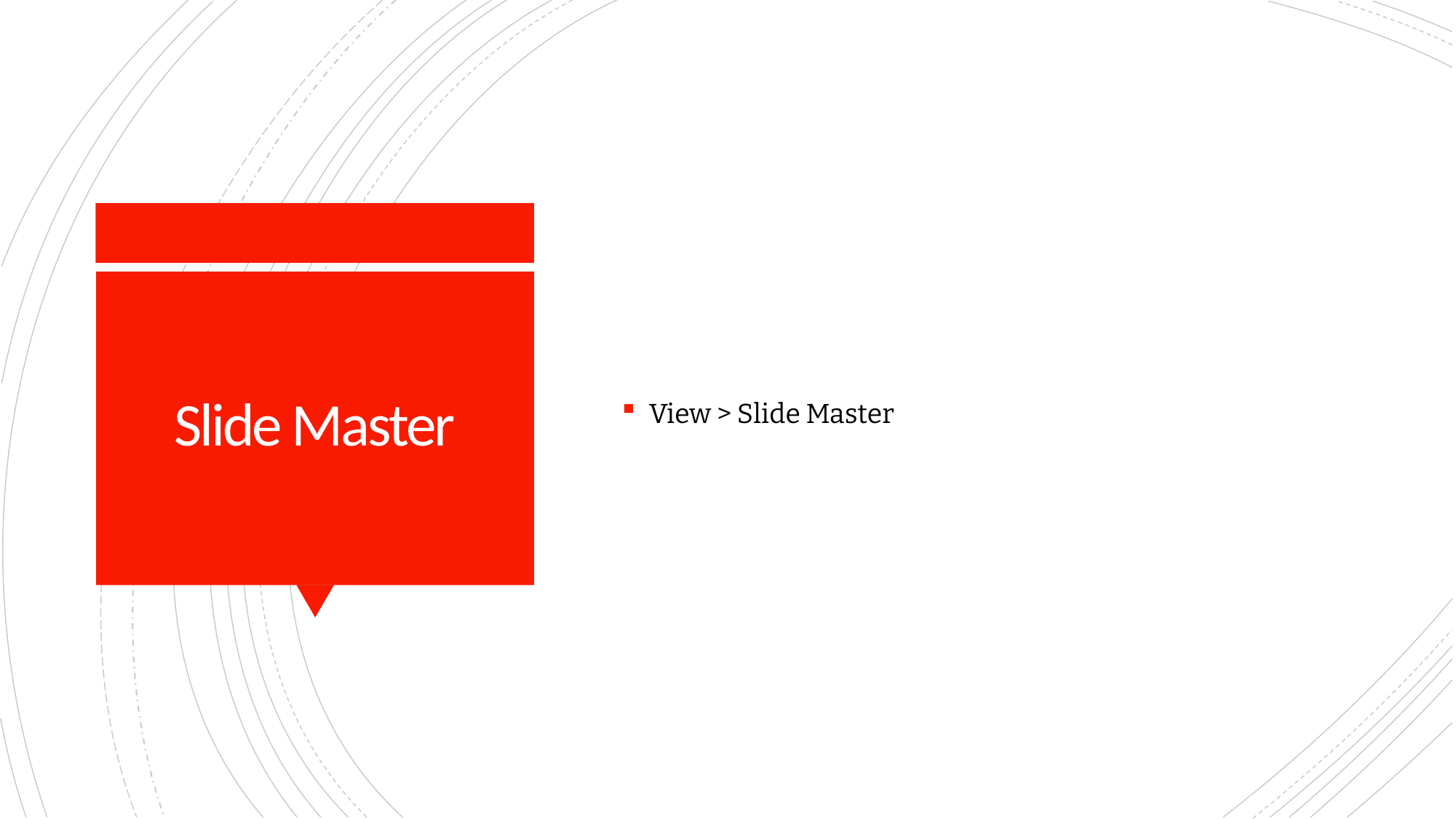

View > Slide Master
# Slide Master